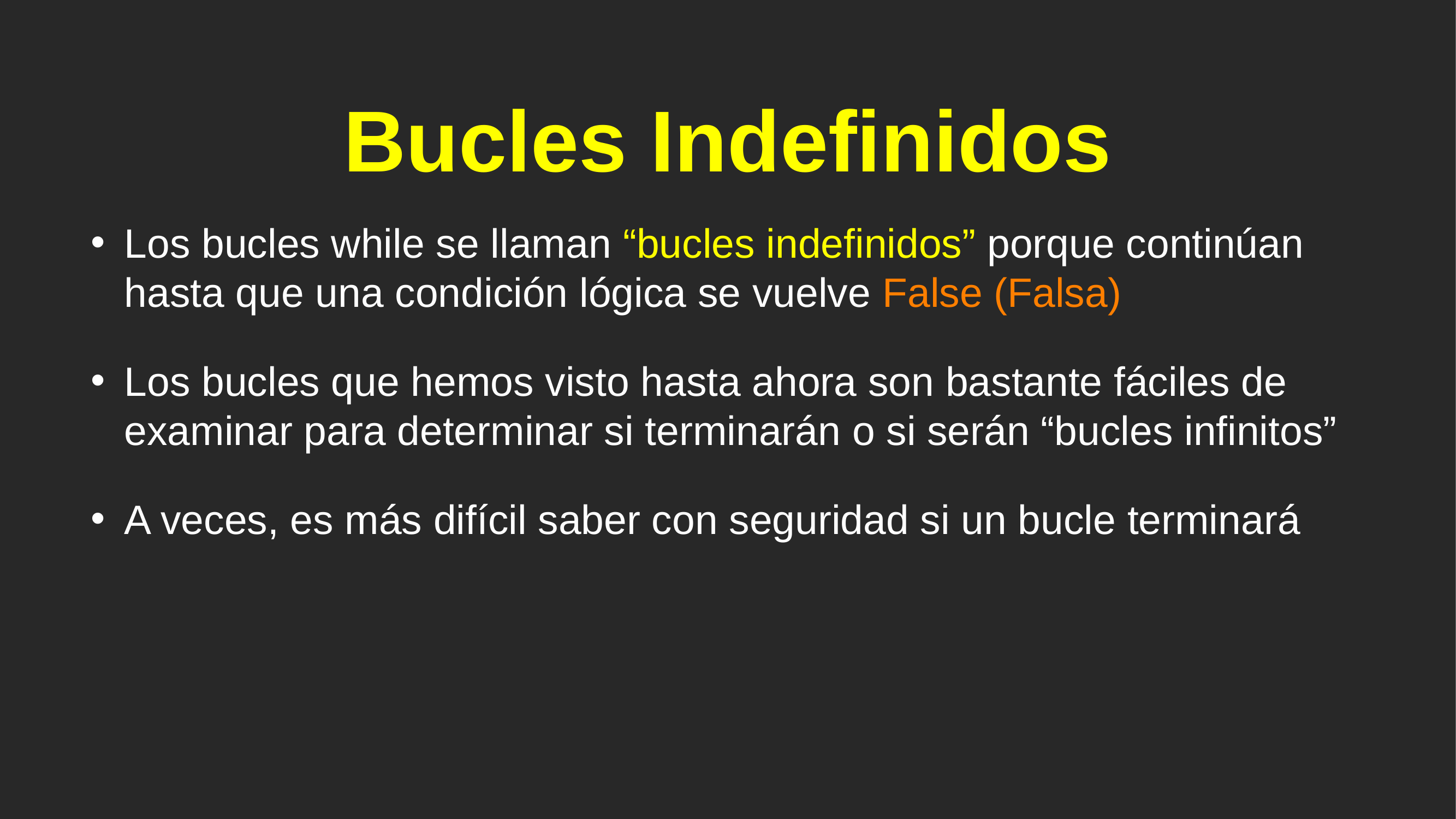

# Bucles Indefinidos
Los bucles while se llaman “bucles indefinidos” porque continúan hasta que una condición lógica se vuelve False (Falsa)
Los bucles que hemos visto hasta ahora son bastante fáciles de examinar para determinar si terminarán o si serán “bucles infinitos”
A veces, es más difícil saber con seguridad si un bucle terminará